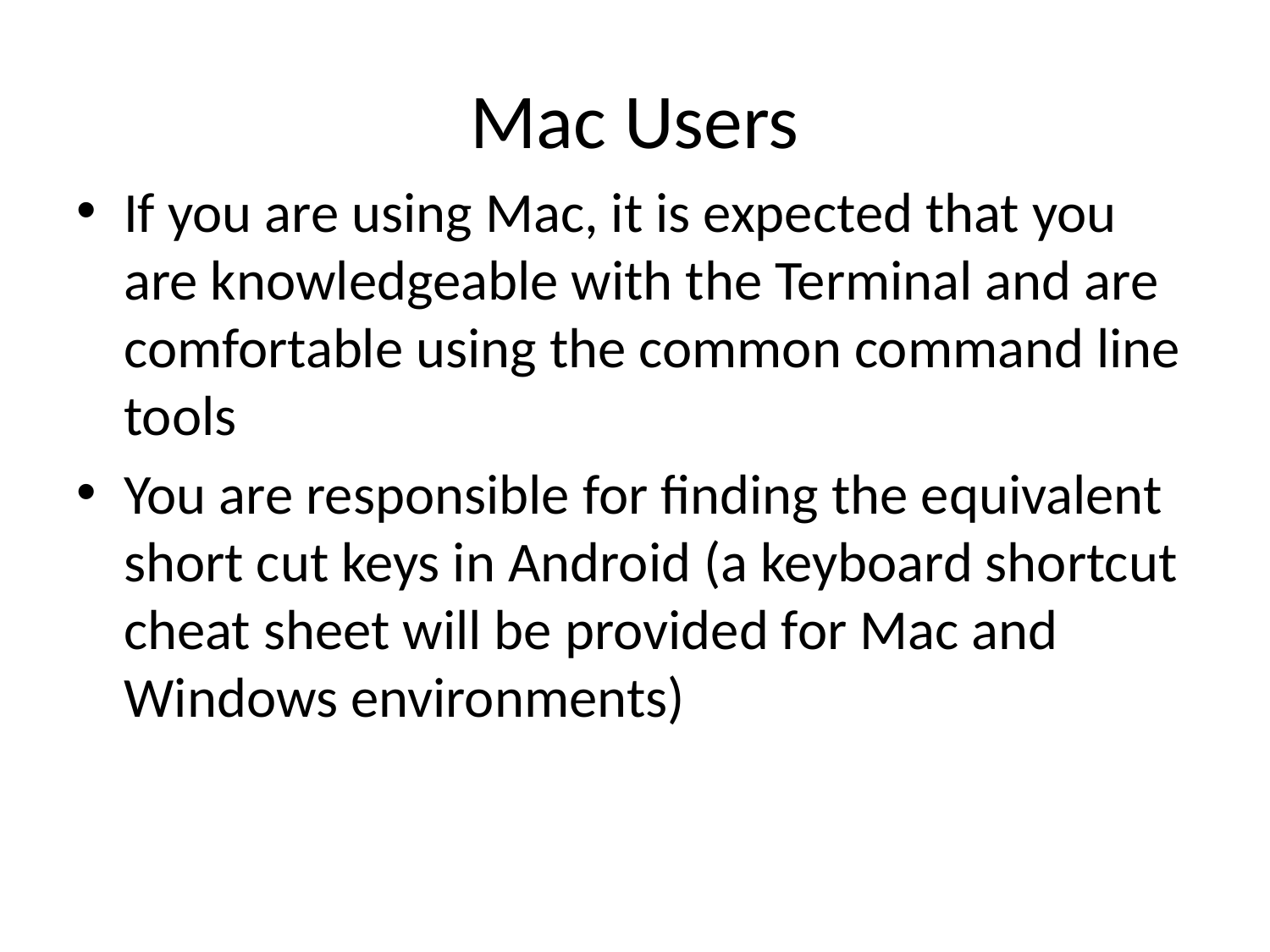

# Mac Users
If you are using Mac, it is expected that you are knowledgeable with the Terminal and are comfortable using the common command line tools
You are responsible for finding the equivalent short cut keys in Android (a keyboard shortcut cheat sheet will be provided for Mac and Windows environments)